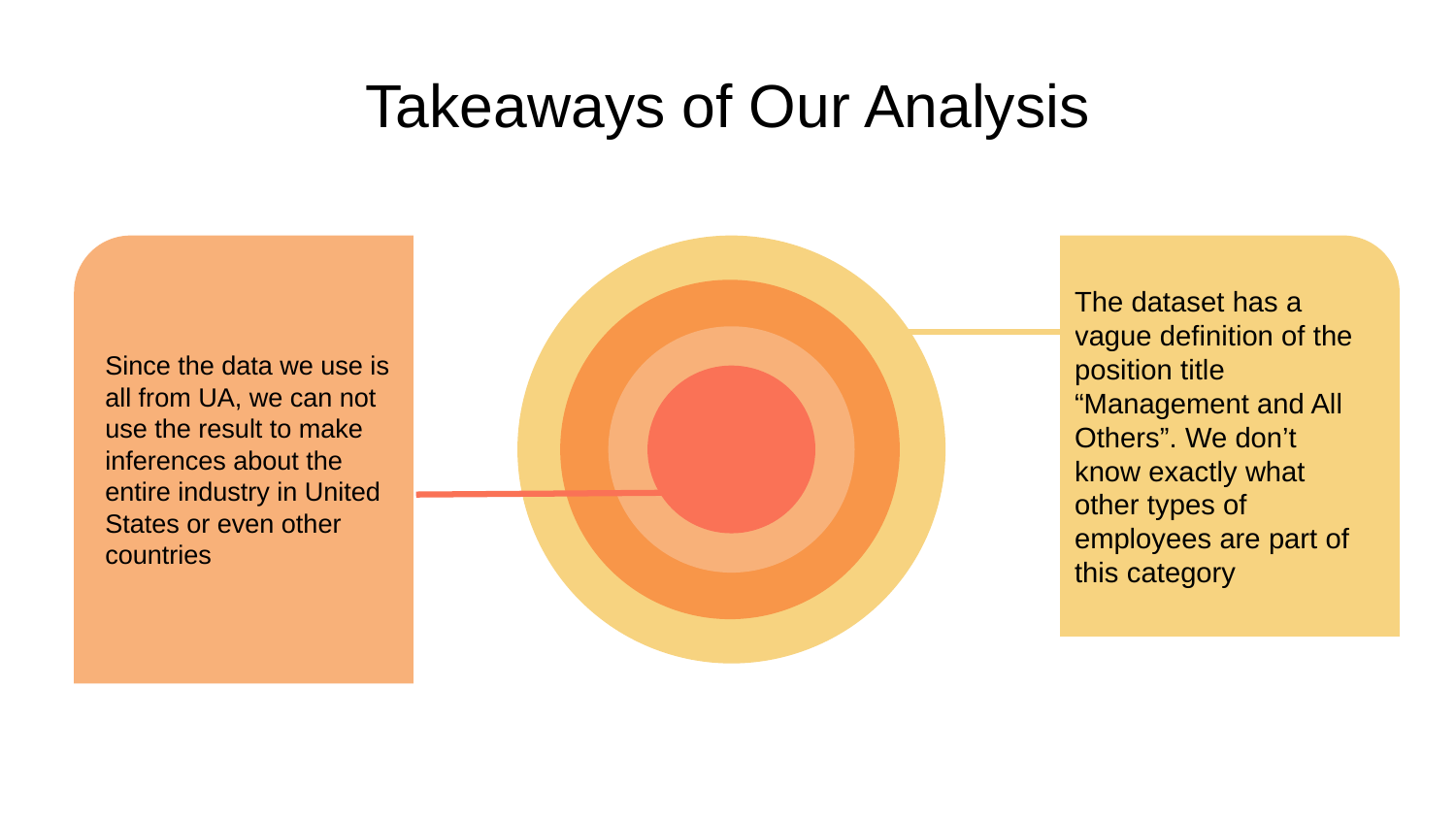

# Takeaways of Our Analysis
Since the data we use is all from UA, we can not use the result to make inferences about the entire industry in United States or even other countries
The dataset has a vague definition of the position title “Management and All Others”. We don’t know exactly what other types of employees are part of this category